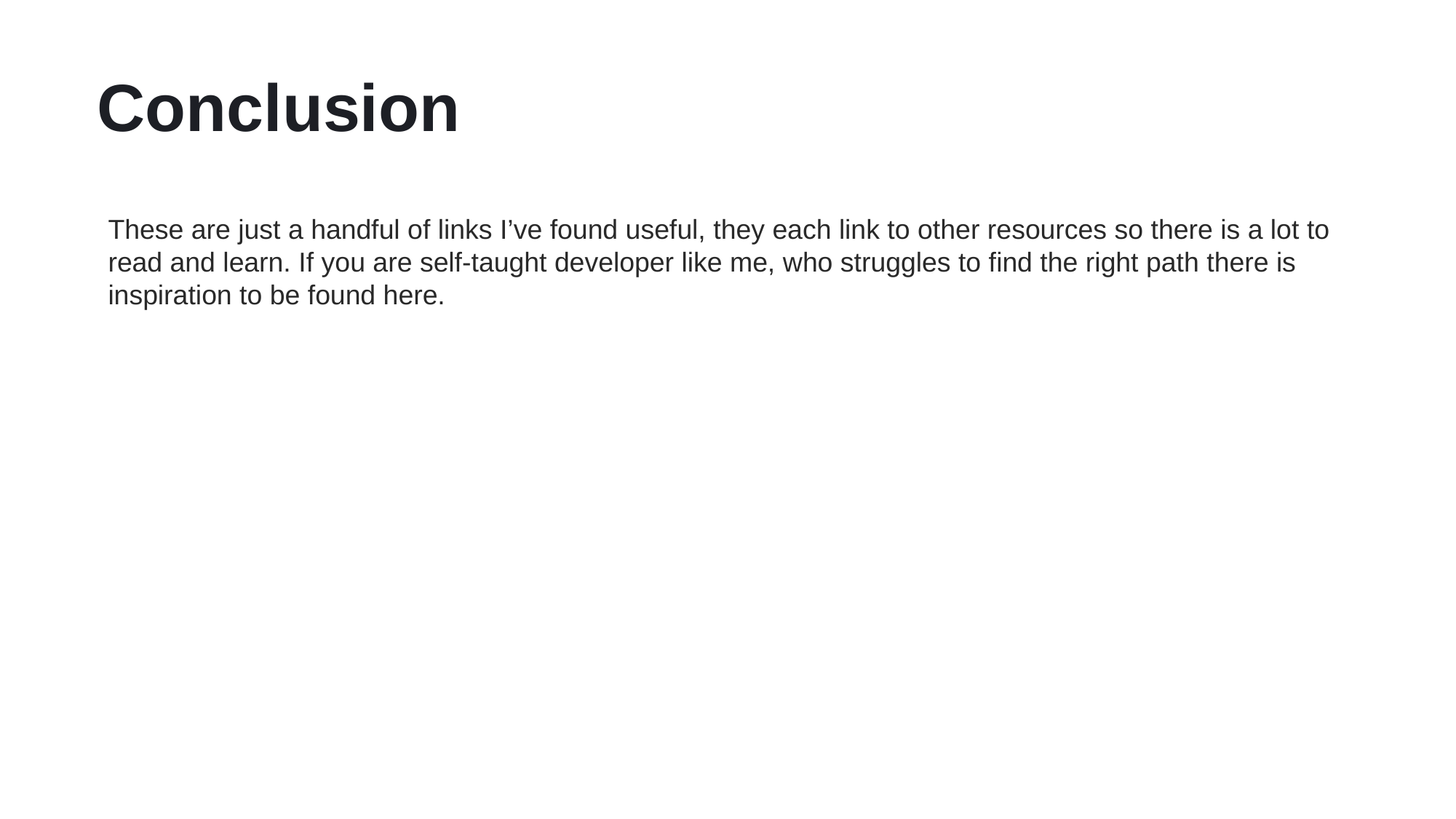

# Conclusion
These are just a handful of links I’ve found useful, they each link to other resources so there is a lot to read and learn. If you are self-taught developer like me, who struggles to find the right path there is inspiration to be found here.